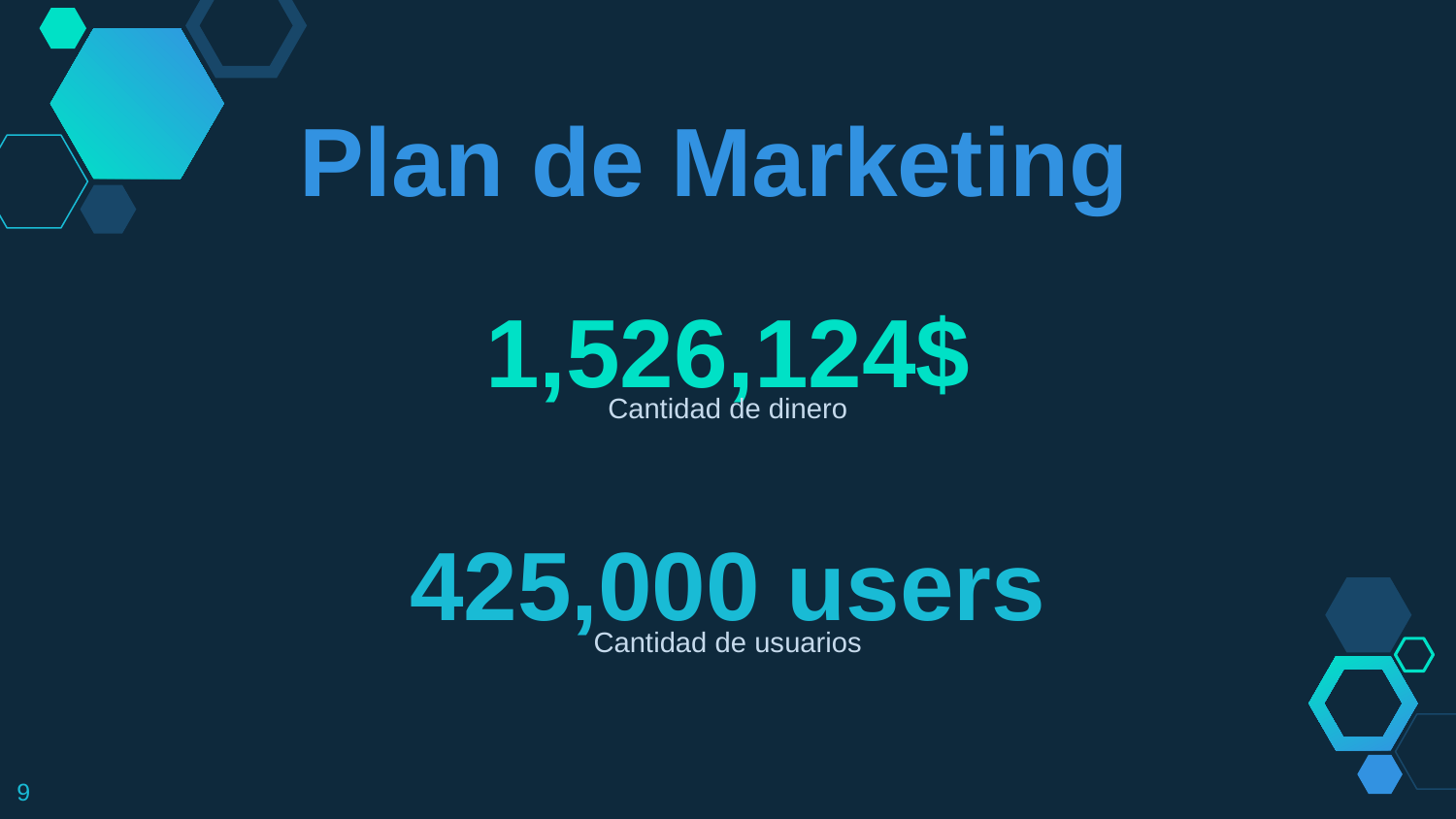

Plan de Marketing
1,526,124$
Cantidad de dinero
425,000 users
Cantidad de usuarios
9